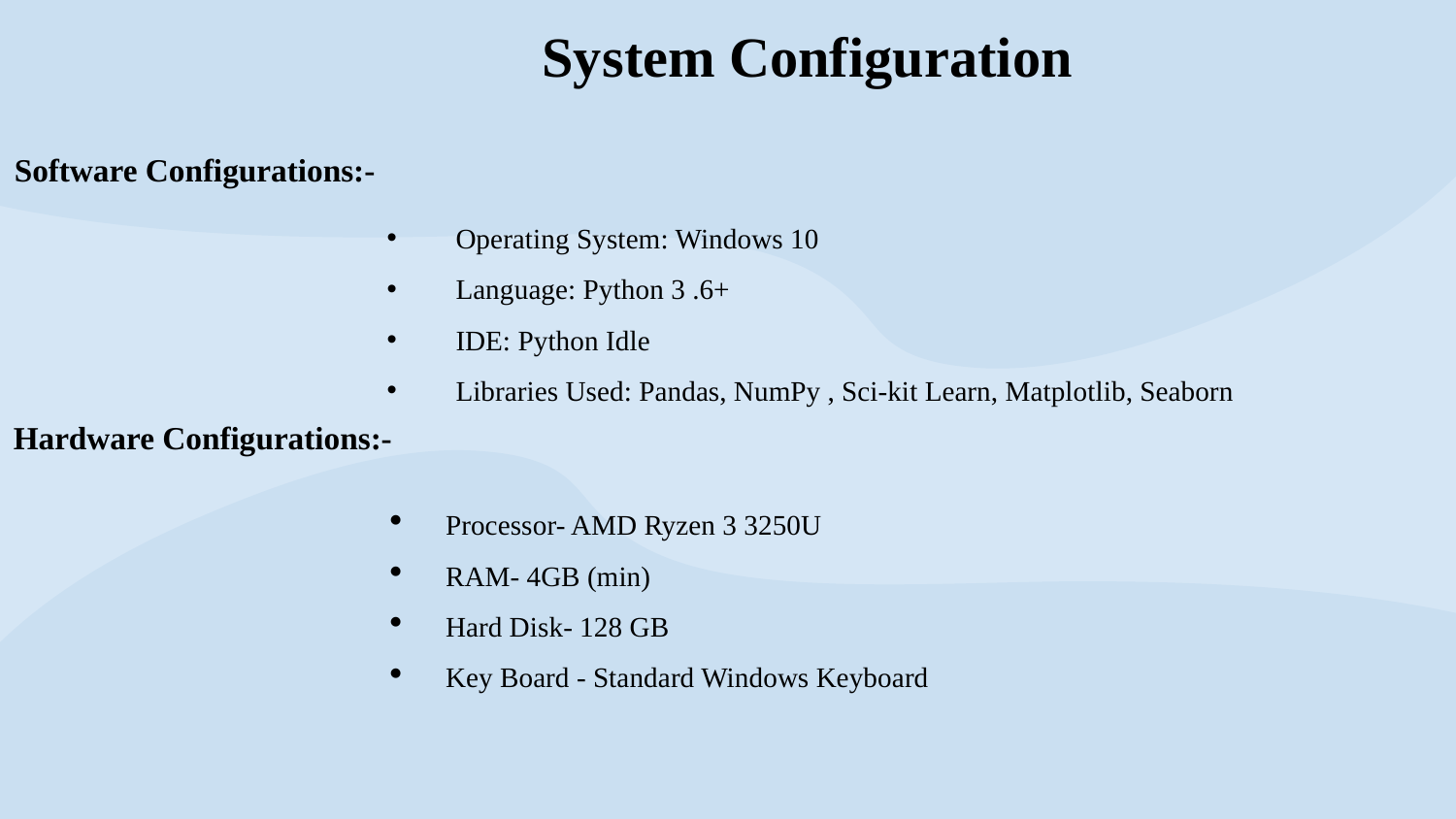

System Configuration
Software Configurations:-
Operating System: Windows 10
Language: Python 3 .6+
IDE: Python Idle
Libraries Used: Pandas, NumPy , Sci-kit Learn, Matplotlib, Seaborn
Hardware Configurations:-
Processor- AMD Ryzen 3 3250U
RAM- 4GB (min)
Hard Disk- 128 GB
Key Board - Standard Windows Keyboard